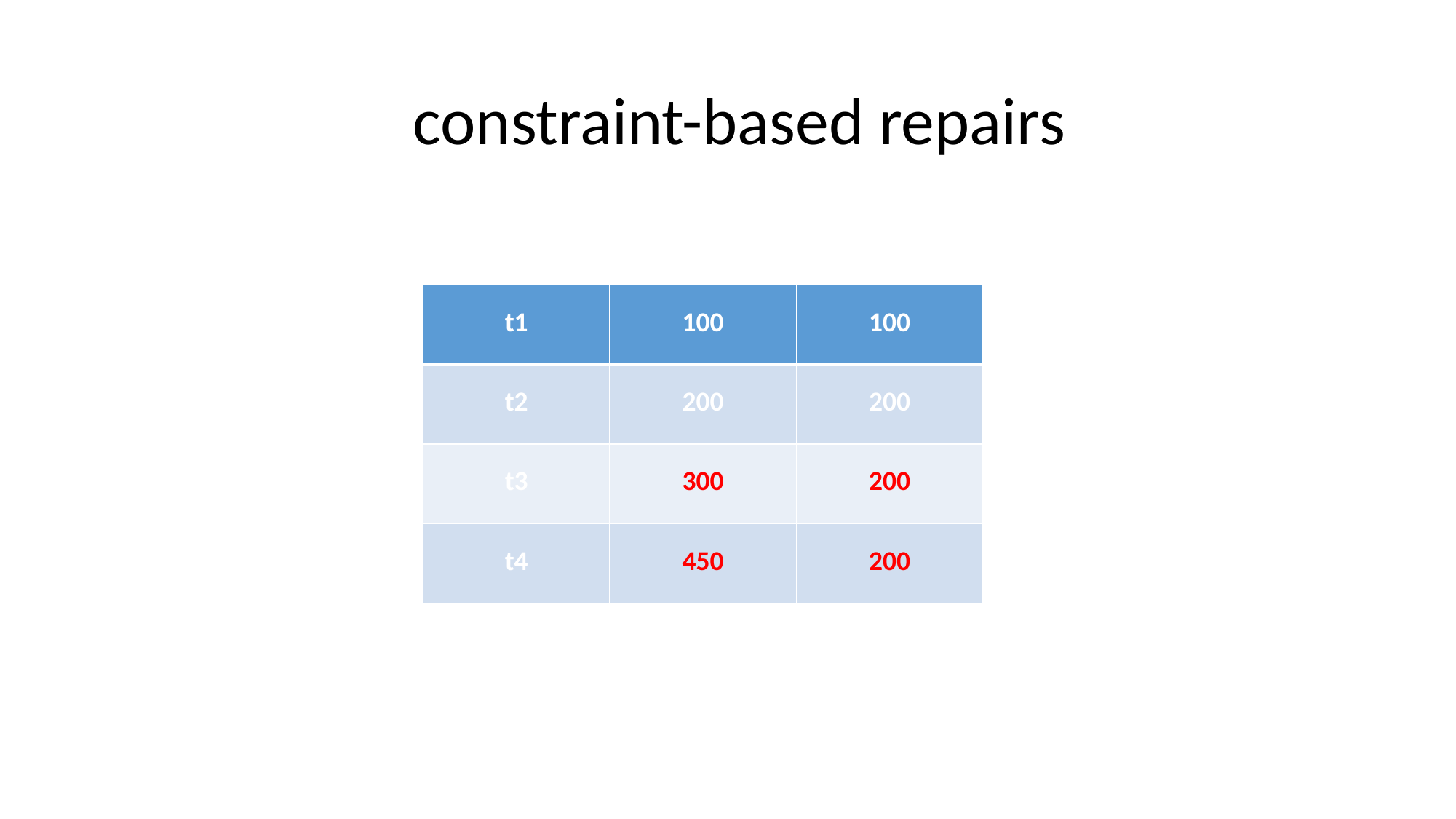

# constraint-based repairs
| t1 | 100 | 100 |
| --- | --- | --- |
| t2 | 200 | 200 |
| t3 | 300 | 200 |
| t4 | 450 | 200 |